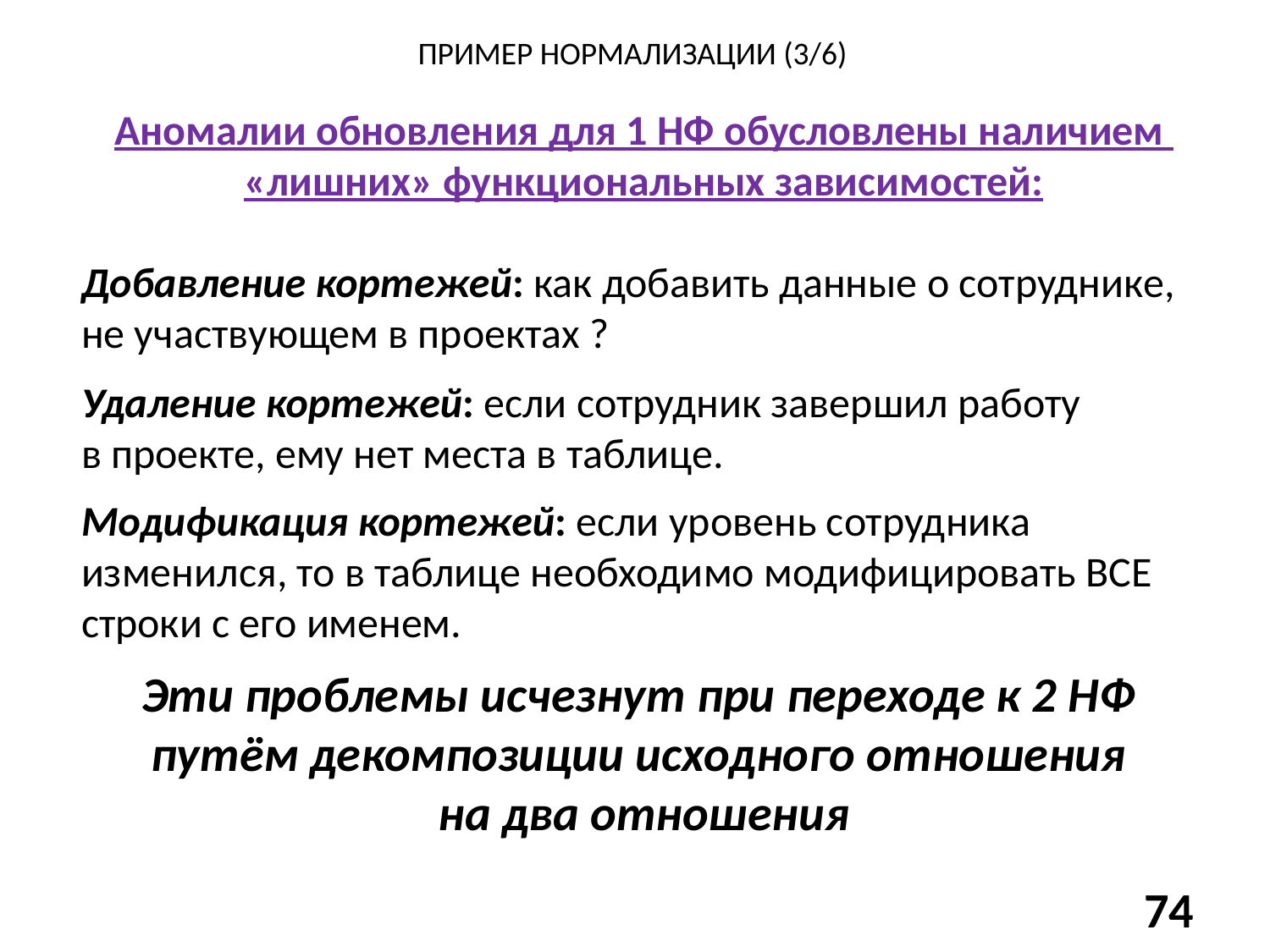

# ПРИМЕР НОРМАЛИЗАЦИИ (3/6)
Аномалии обновления для 1 НФ обусловлены наличием
«лишних» функциональных зависимостей:

Добавление кортежей: как добавить данные о сотруднике, не участвующем в проектах ?

Удаление кортежей: если сотрудник завершил работу
в проекте, ему нет места в таблице.

Модификация кортежей: если уровень сотрудника изменился, то в таблице необходимо модифицировать ВСЕ строки с его именем.

Эти проблемы исчезнут при переходе к 2 НФ
путём декомпозиции исходного отношения
на два отношения
74